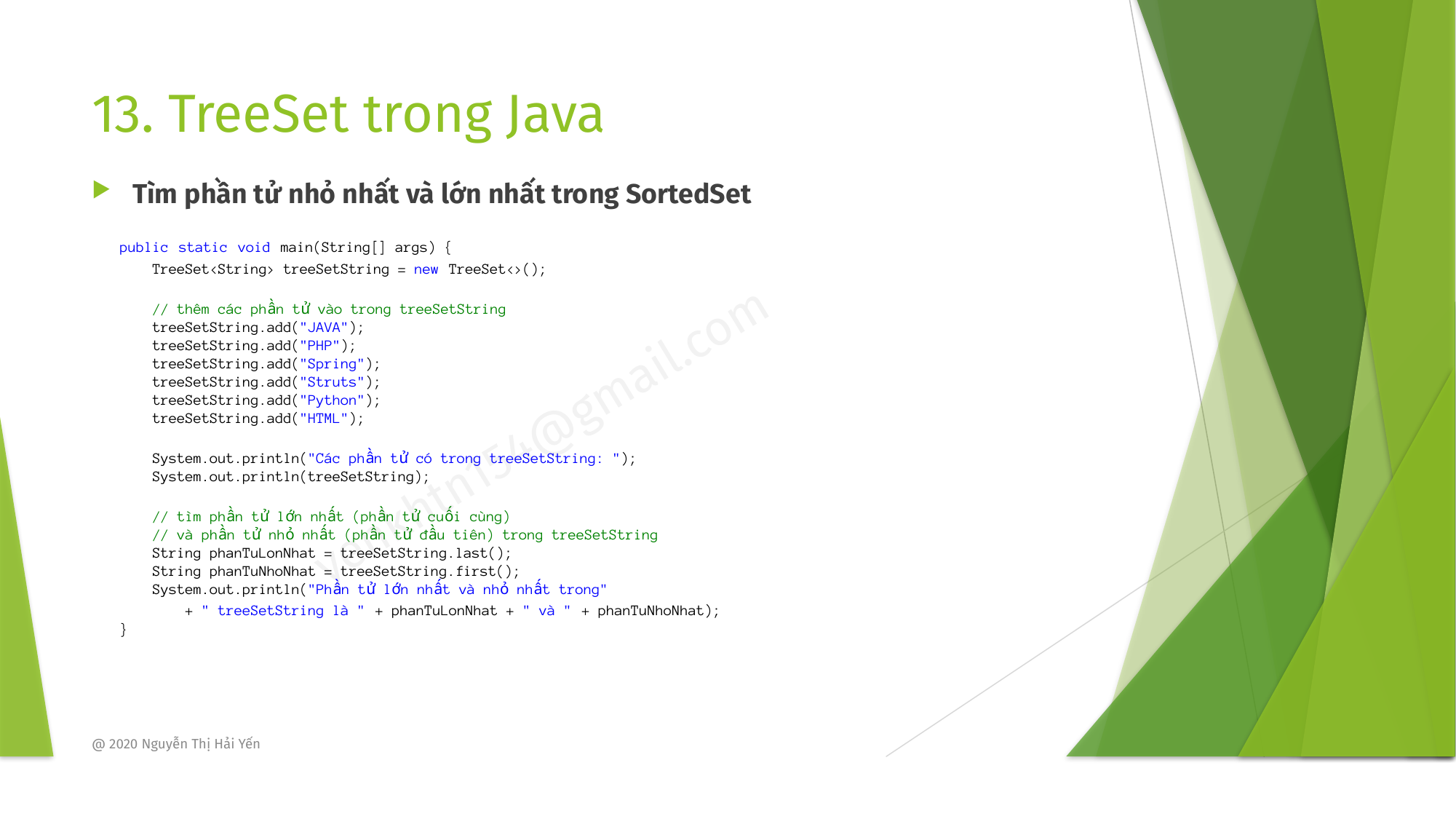

# 13. TreeSet trong Java
Tìm phần tử nhỏ nhất và lớn nhất trong SortedSet

public static void main(String[] args) {
    TreeSet<String> treeSetString = new TreeSet<>();

    // thêm các phần tử vào trong treeSetString
    treeSetString.add("JAVA");
    treeSetString.add("PHP");
    treeSetString.add("Spring");
    treeSetString.add("Struts");
    treeSetString.add("Python");
    treeSetString.add("HTML");

    System.out.println("Các phần tử có trong treeSetString: ");
    System.out.println(treeSetString);

    // tìm phần tử lớn nhất (phần tử cuối cùng)
    // và phần tử nhỏ nhất (phần tử đầu tiên) trong treeSetString
    String phanTuLonNhat = treeSetString.last();
    String phanTuNhoNhat = treeSetString.first();
    System.out.println("Phần tử lớn nhất và nhỏ nhất trong"
        + " treeSetString là " + phanTuLonNhat + " và " + phanTuNhoNhat);
}
@ 2020 Nguyễn Thị Hải Yến